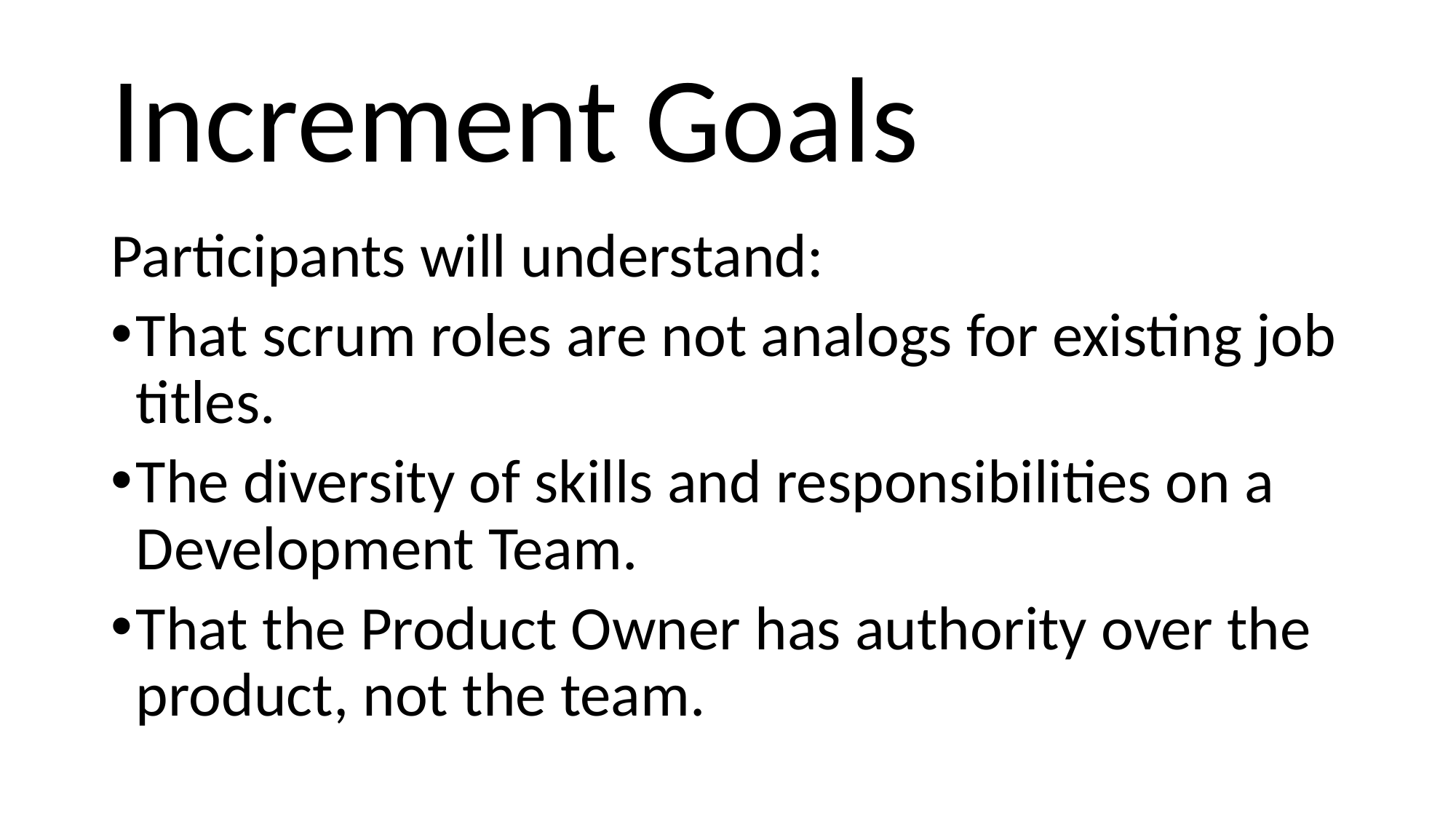

# Increment Goals
Participants will understand:
That scrum roles are not analogs for existing job titles.
The diversity of skills and responsibilities on a Development Team.
That the Product Owner has authority over the product, not the team.